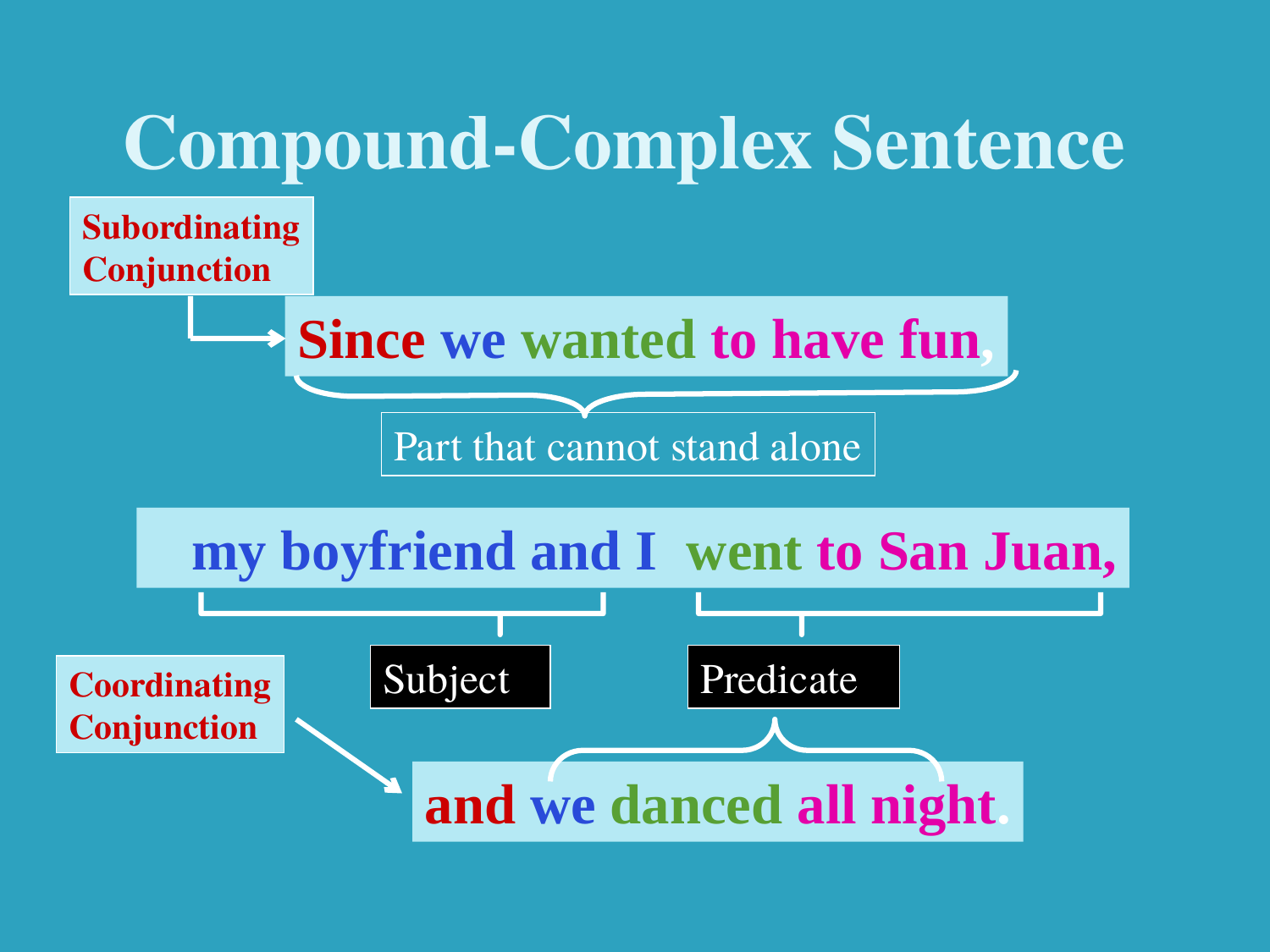

Compound-Complex Sentence

Subordinating
Conjunction

Since we wanted to have fun,

Part that cannot stand alone

   my boyfriend and I  went to San Juan,

Subject
Predicate
Coordinating
Conjunction

and we danced all night.